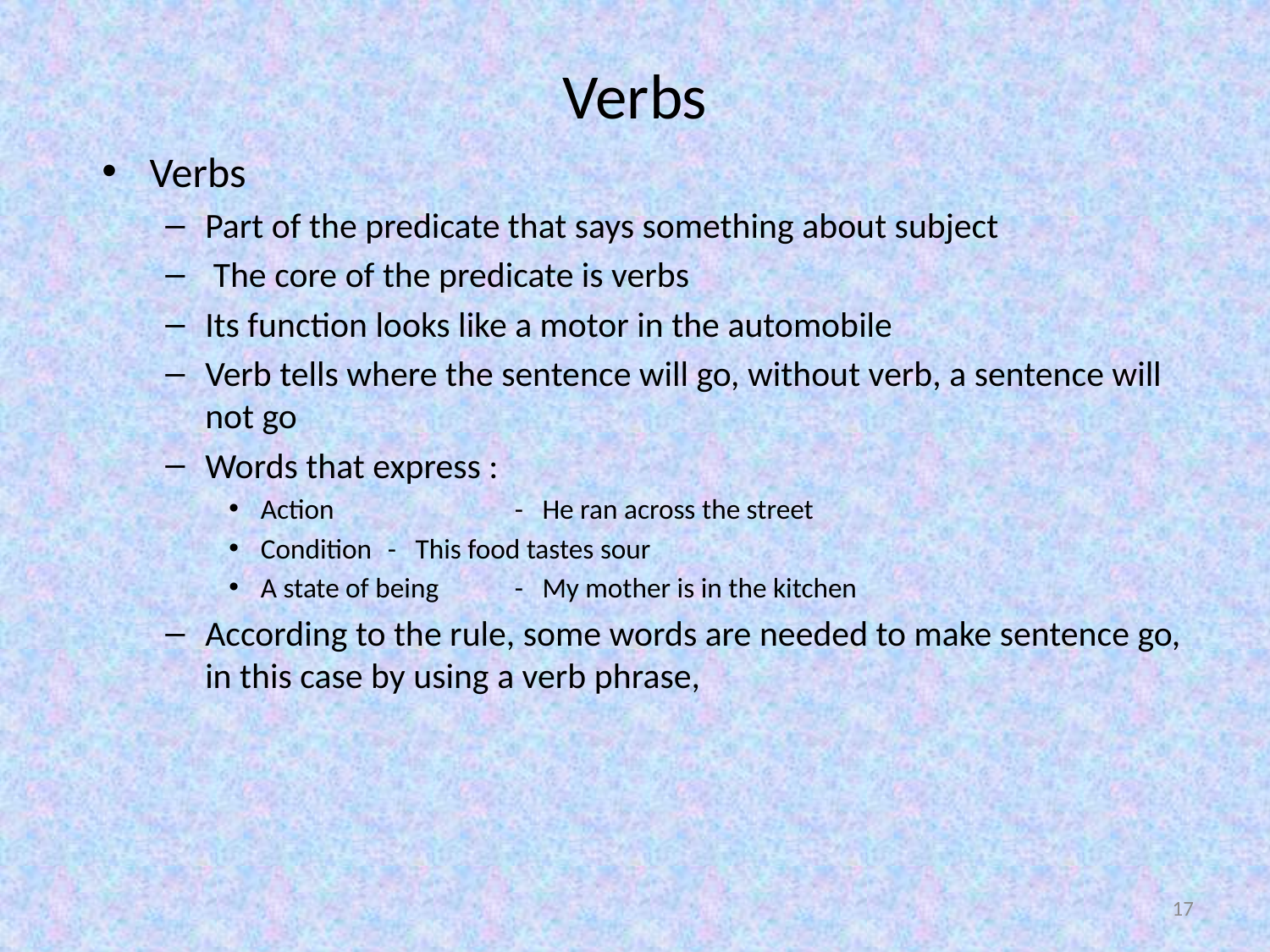

# Verbs
Verbs
Part of the predicate that says something about subject
 The core of the predicate is verbs
Its function looks like a motor in the automobile
Verb tells where the sentence will go, without verb, a sentence will not go
Words that express :
Action         	-   He ran across the street
Condition	-   This food tastes sour
A state of being	-   My mother is in the kitchen
According to the rule, some words are needed to make sentence go, in this case by using a verb phrase,
17